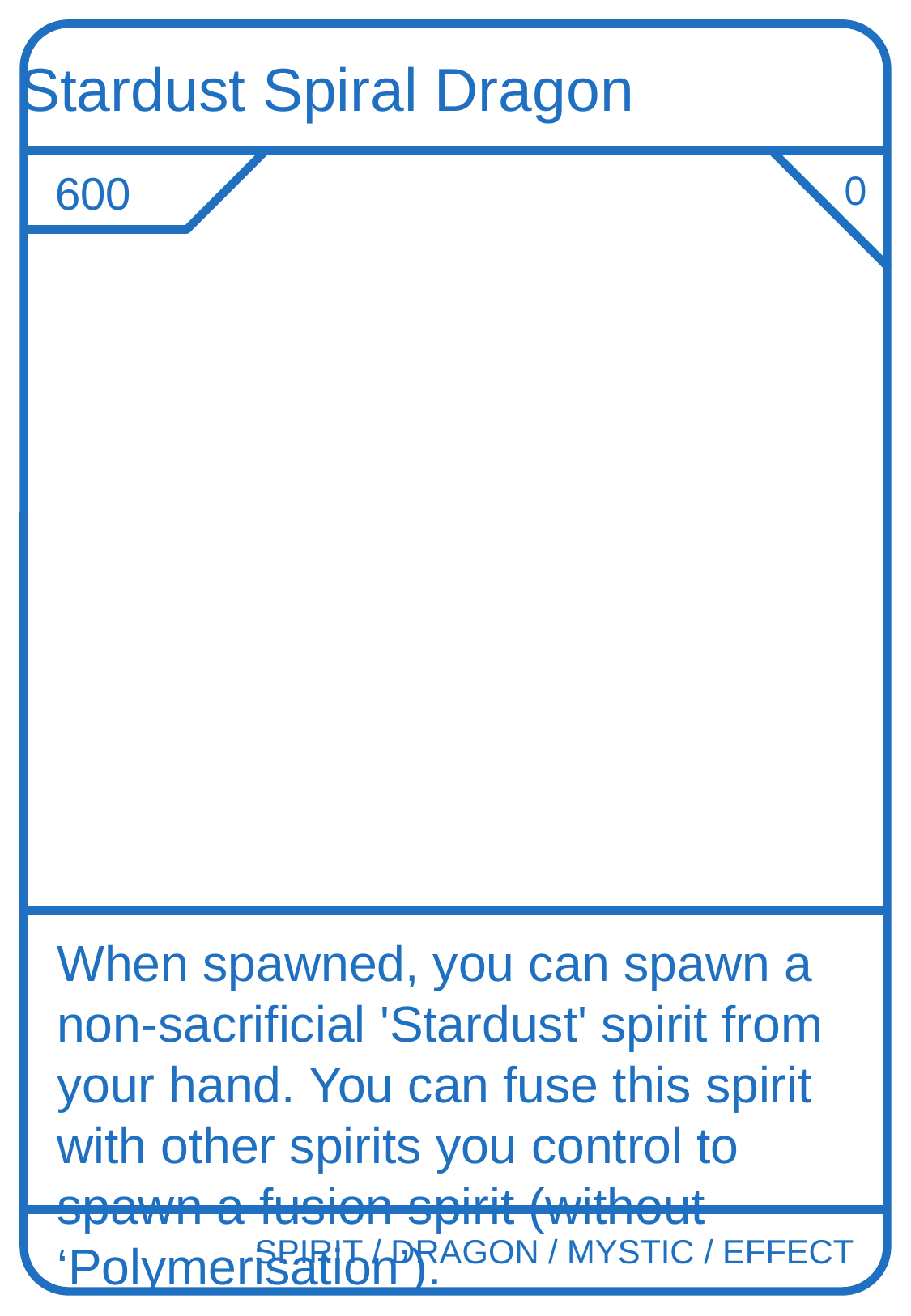

Stardust Spiral Dragon
600
0
When spawned, you can spawn a non-sacrificial 'Stardust' spirit from your hand. You can fuse this spirit with other spirits you control to spawn a fusion spirit (without ‘Polymerisation’).
SPIRIT / DRAGON / MYSTIC / EFFECT